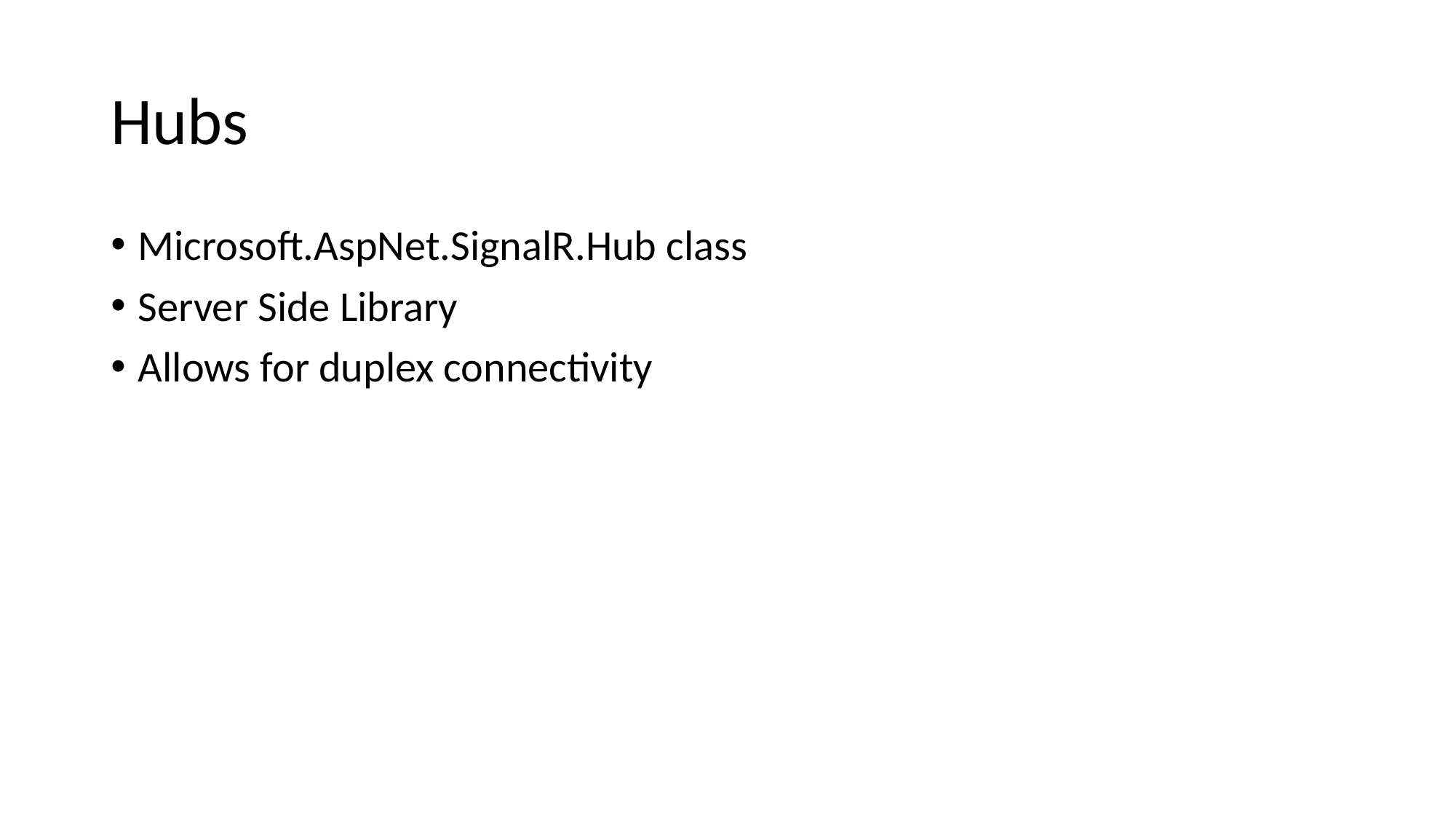

# Hubs
Microsoft.AspNet.SignalR.Hub class
Server Side Library
Allows for duplex connectivity